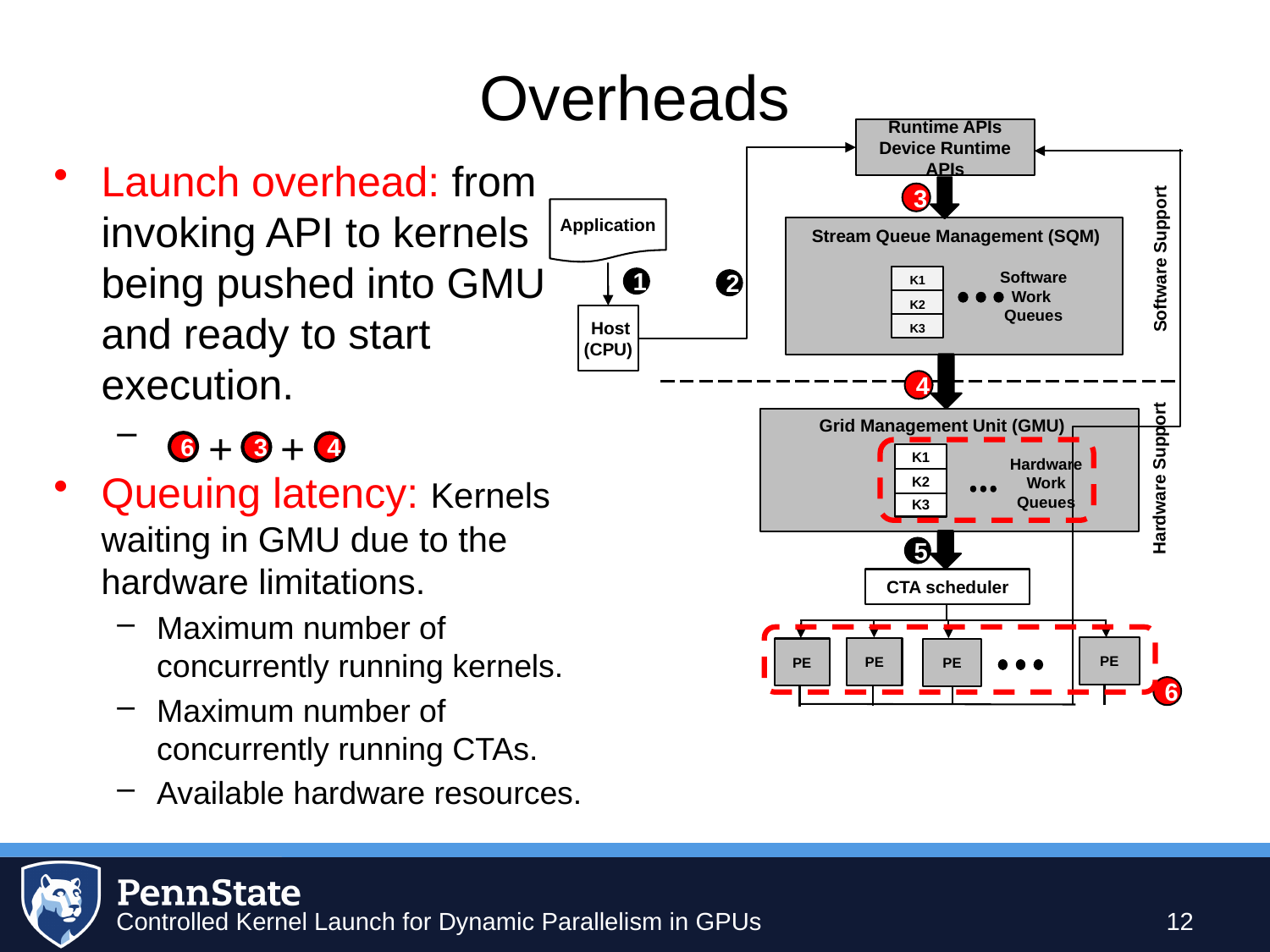

Overheads
Runtime APIs
Device Runtime APIs
Launch overhead: from invoking API to kernels being pushed into GMU and ready to start execution.

Queuing latency: Kernels waiting in GMU due to the hardware limitations.
Maximum number of concurrently running kernels.
Maximum number of concurrently running CTAs.
Available hardware resources.

6

3

4
Application

Stream Queue Management (SQM)
Software Work
Queues
K1
K2
K3

Software Support
1
2
 Host
(CPU)
Grid Management Unit (GMU)

K1
K2
K3
Hardware Work
Queues

+
+
6
4
3

Hardware Support

5
CTA scheduler
PE
PE
PE
PE

12